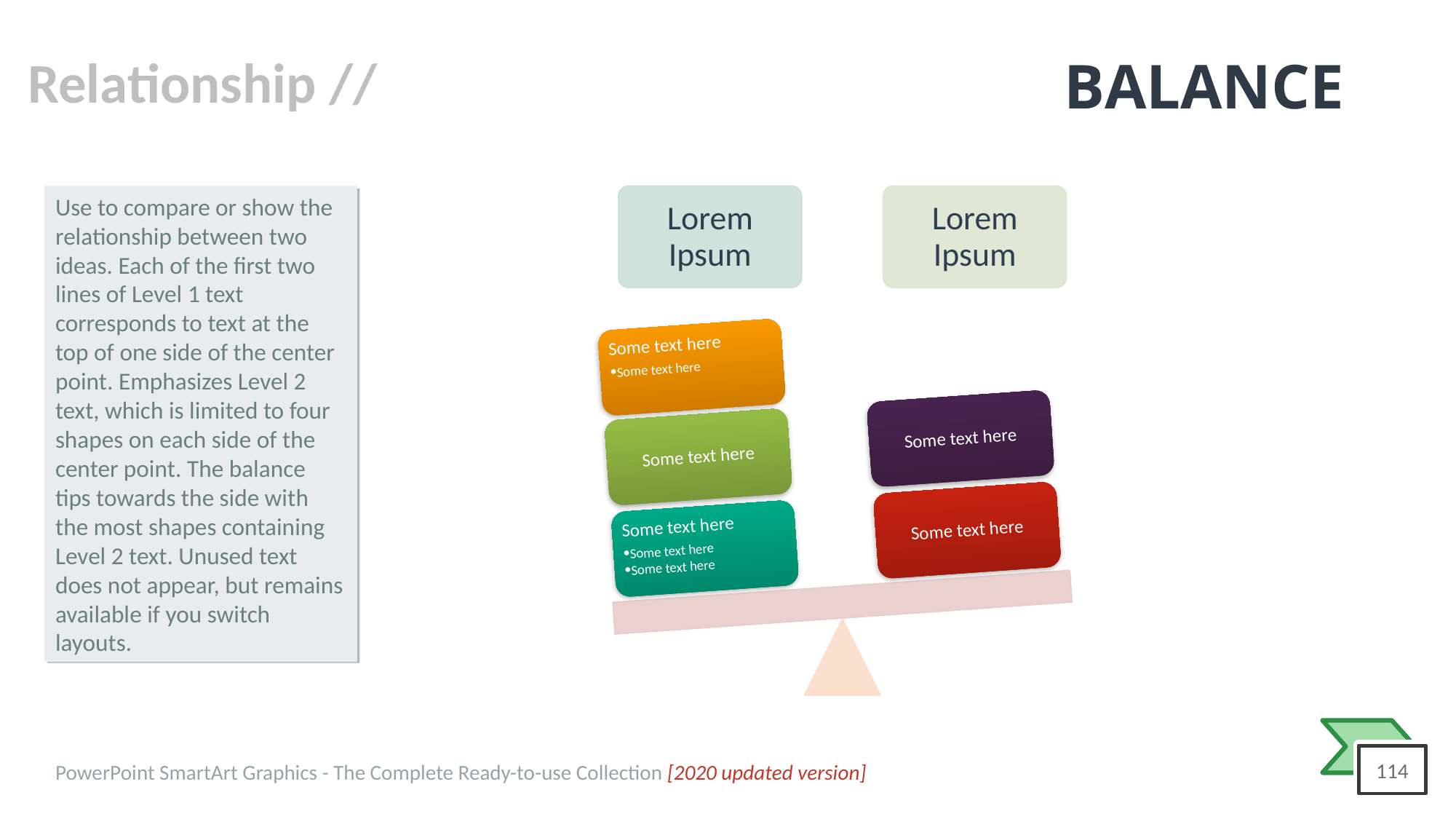

# BALANCE
Use to compare or show the relationship between two ideas. Each of the first two lines of Level 1 text corresponds to text at the top of one side of the center point. Emphasizes Level 2 text, which is limited to four shapes on each side of the center point. The balance tips towards the side with the most shapes containing Level 2 text. Unused text does not appear, but remains available if you switch layouts.

Lorem Ipsum
Lorem Ipsum

Some text here
Some text here

Some text here

Some text here

Some text here

Some text here
Some text here
Some text here

PowerPoint SmartArt Graphics - The Complete Ready-to-use Collection [2020 updated version]